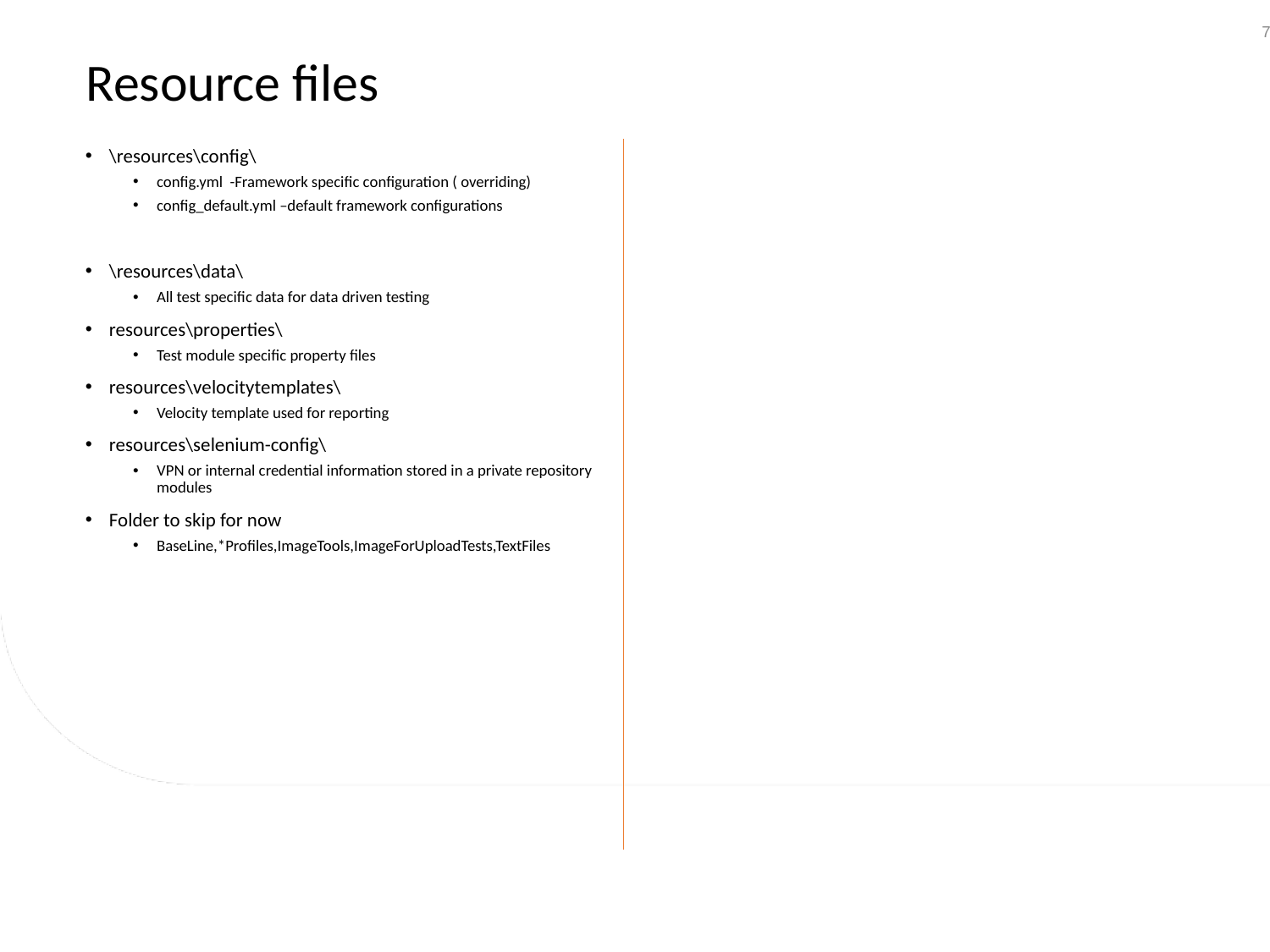

7
# Resource files
\resources\config\
config.yml  -Framework specific configuration ( overriding)
config_default.yml –default framework configurations

\resources\data\
All test specific data for data driven testing
resources\properties\
Test module specific property files
resources\velocitytemplates\
Velocity template used for reporting
resources\selenium-config\
VPN or internal credential information stored in a private repository modules
Folder to skip for now
BaseLine,*Profiles,ImageTools,ImageForUploadTests,TextFiles